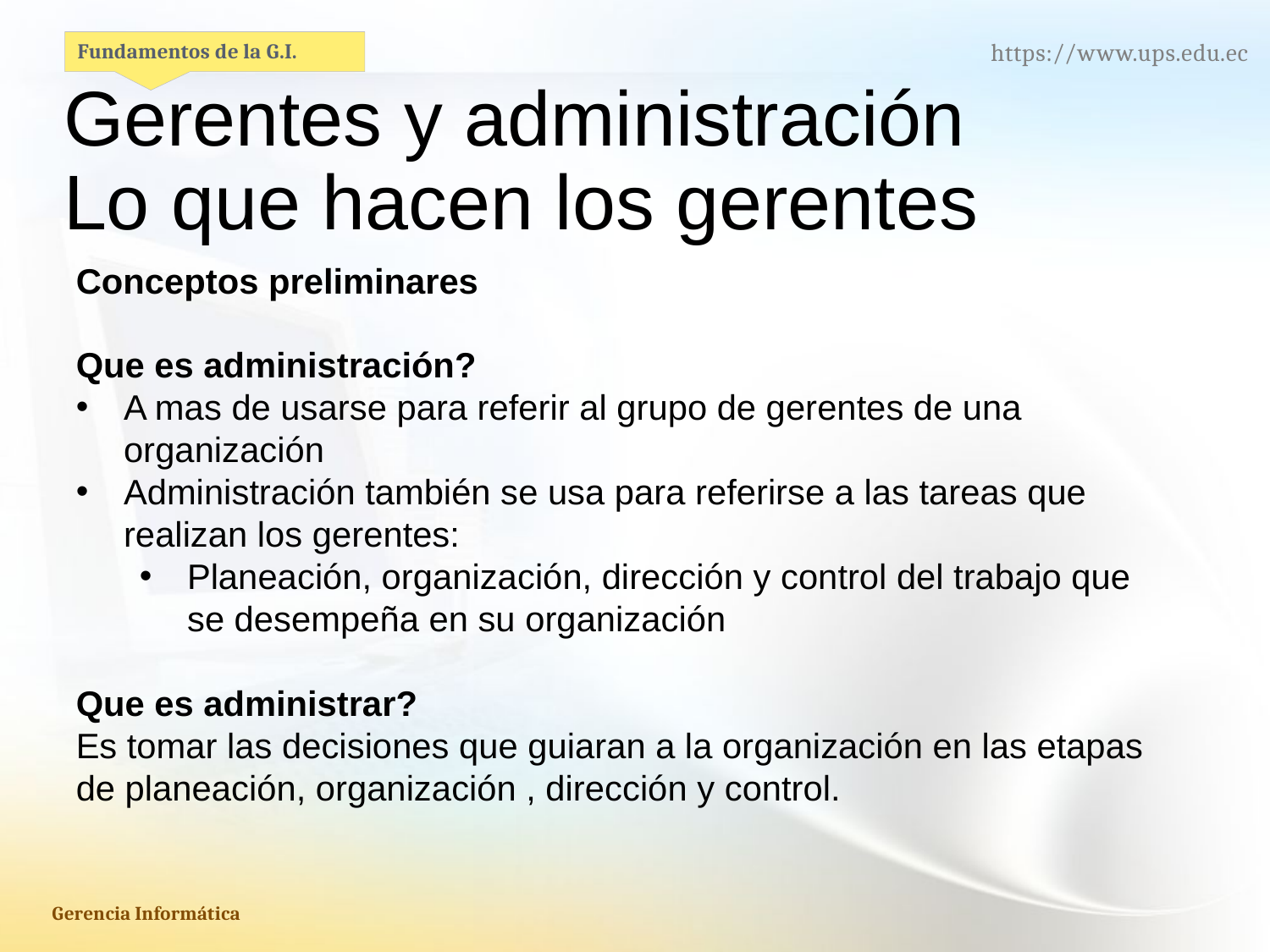

Gerentes y administración
Lo que hacen los gerentes
Conceptos preliminares
Que es administración?
A mas de usarse para referir al grupo de gerentes de una organización
Administración también se usa para referirse a las tareas que realizan los gerentes:
Planeación, organización, dirección y control del trabajo que se desempeña en su organización

Que es administrar?
Es tomar las decisiones que guiaran a la organización en las etapas de planeación, organización , dirección y control.